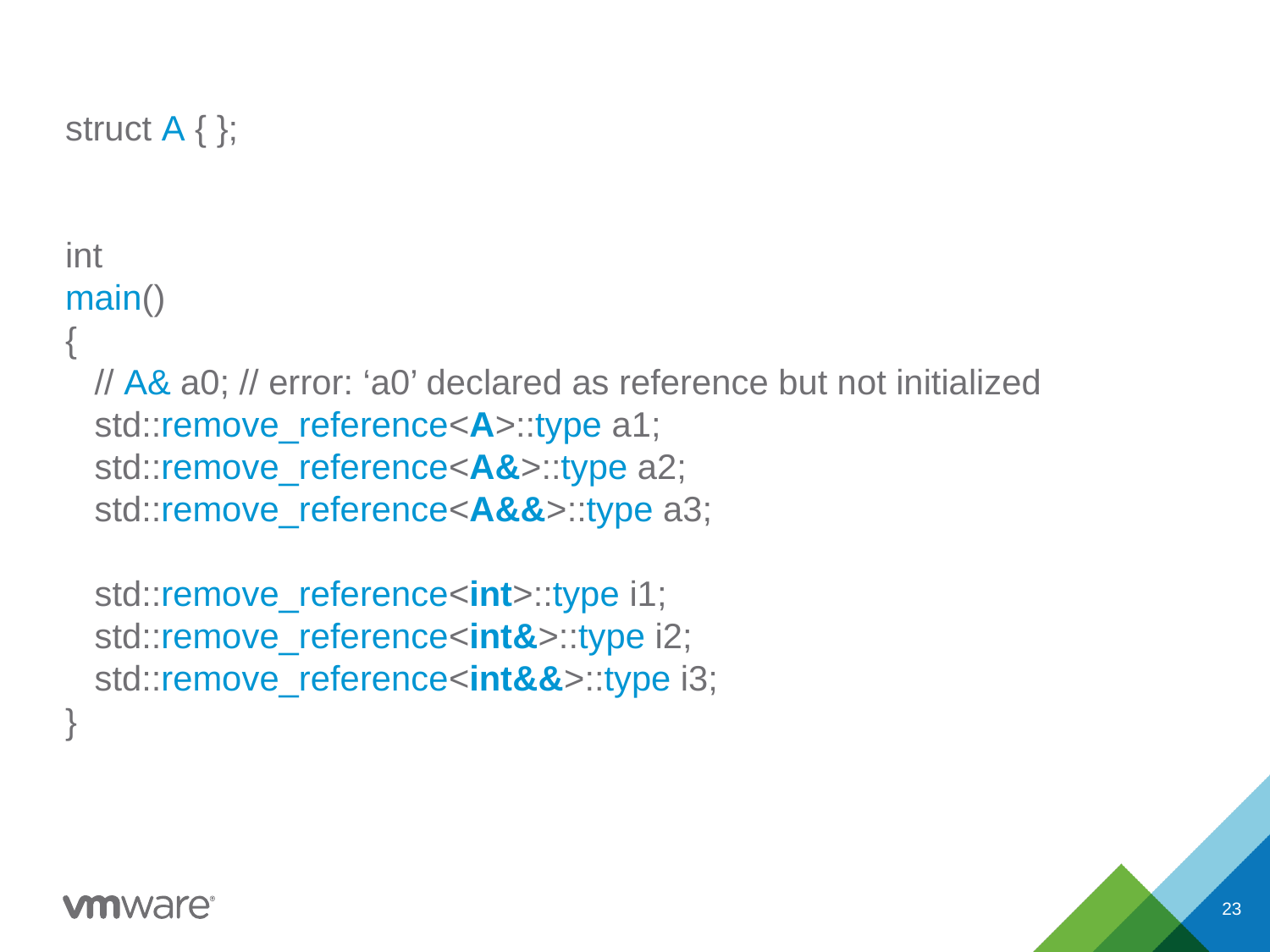

struct A { };

int
main()
{
   // A& a0; // error: ‘a0’ declared as reference but not initialized
   std::remove_reference<A>::type a1;
   std::remove_reference<A&>::type a2;
   std::remove_reference<A&&>::type a3;

   std::remove_reference<int>::type i1;
   std::remove_reference<int&>::type i2;
   std::remove_reference<int&&>::type i3;
}

23